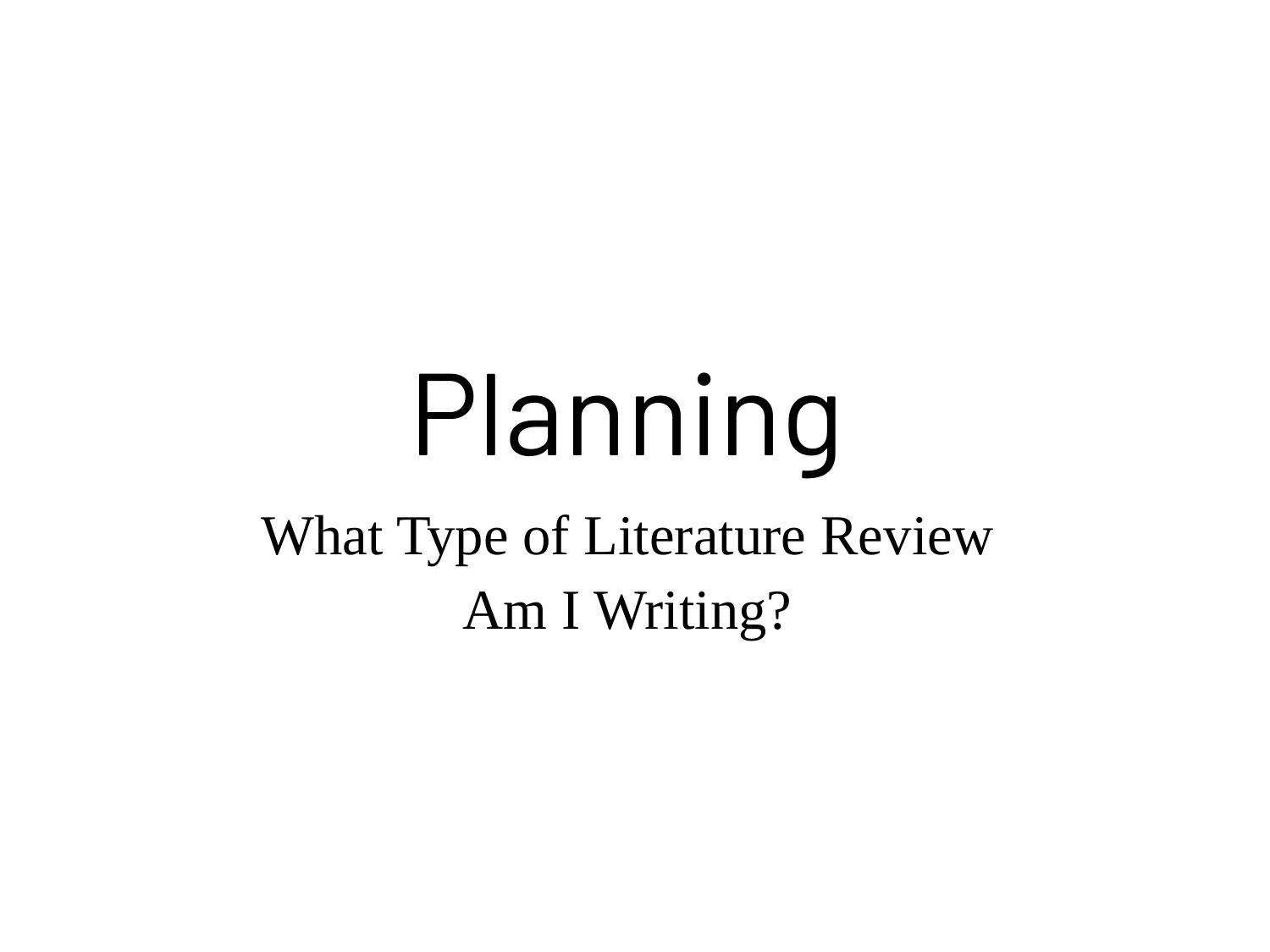

# Planning
What Type of Literature Review
Am I Writing?